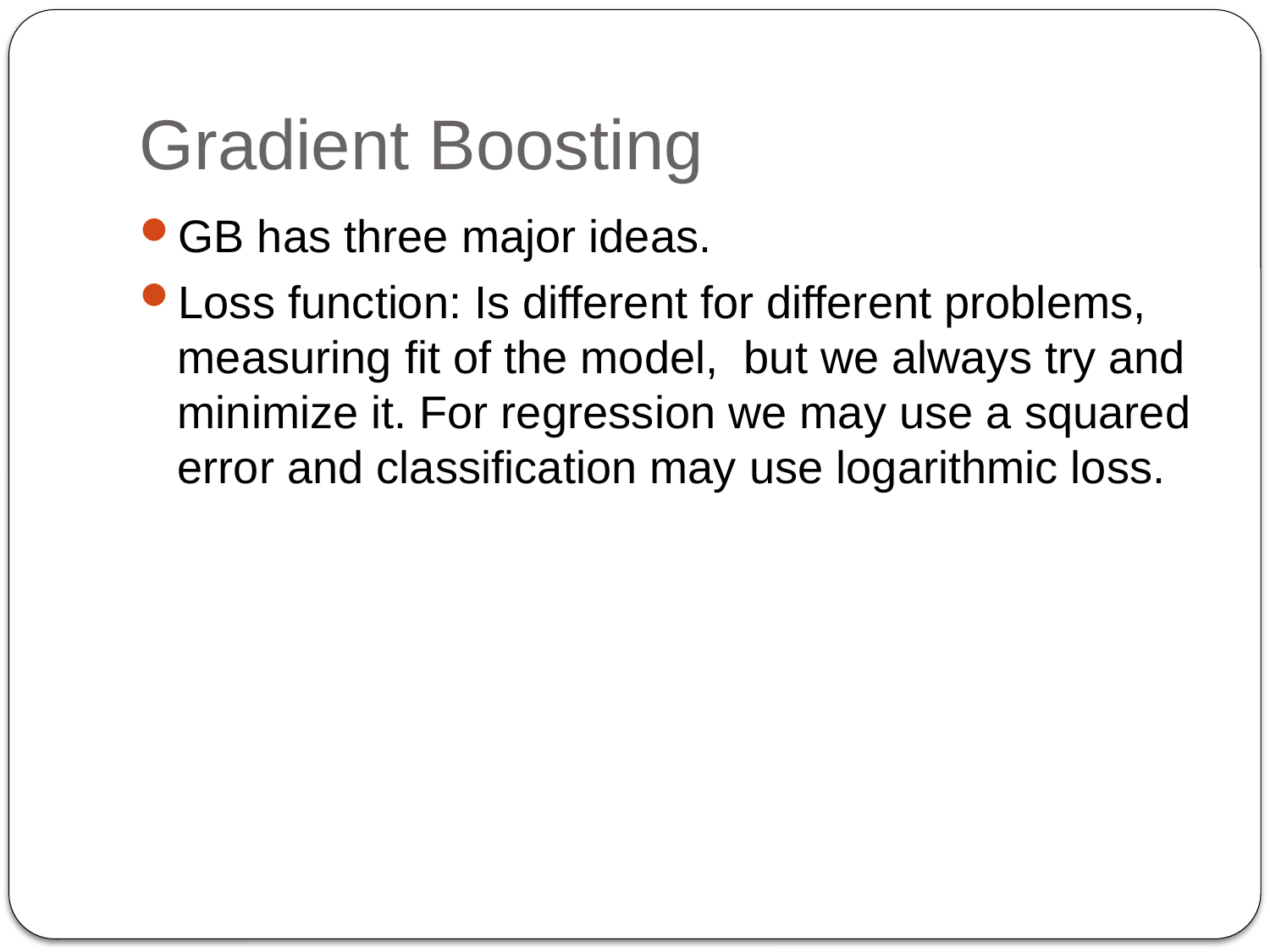

# Gradient Boosting
GB has three major ideas.
Loss function: Is different for different problems, measuring fit of the model,  but we always try and minimize it. For regression we may use a squared error and classiﬁcation may use logarithmic loss.